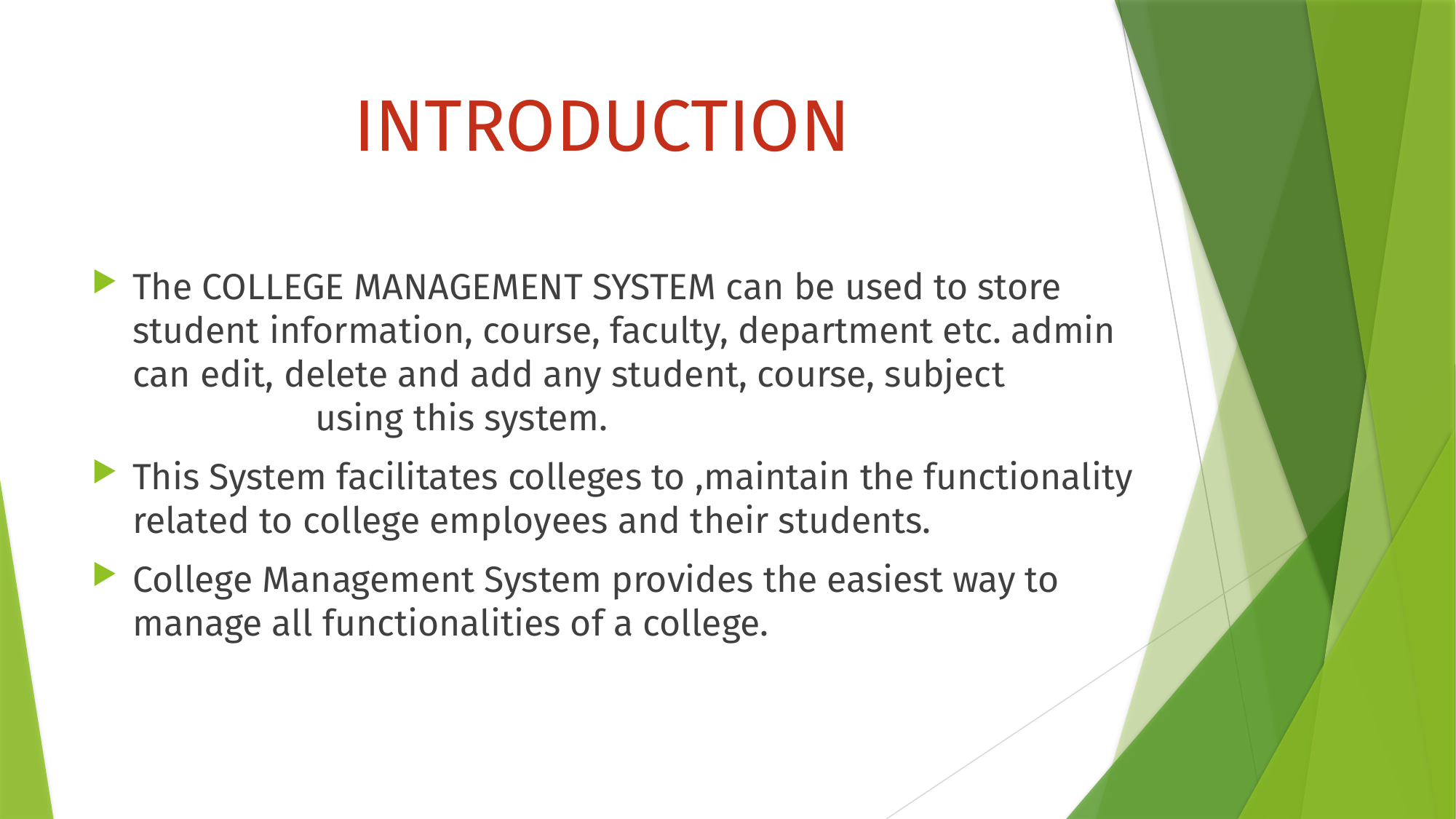

# INTRODUCTION
The COLLEGE MANAGEMENT SYSTEM can be used to store student information, course, faculty, department etc. admin can edit, delete and add any student, course, subject                                      using this system.
This System facilitates colleges to ,maintain the functionality related to college employees and their students.
College Management System provides the easiest way to manage all functionalities of a college.